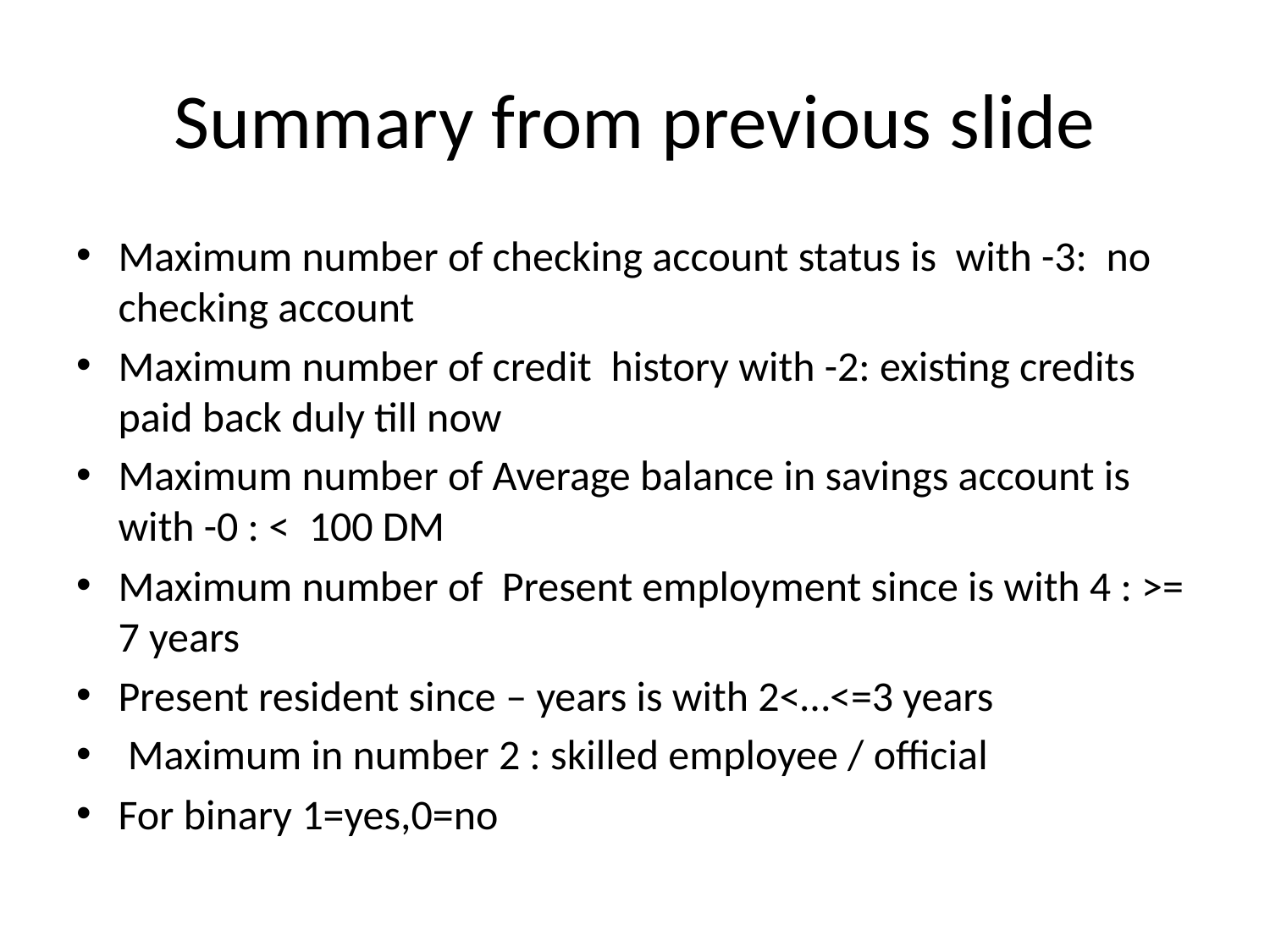

# Summary from previous slide
Maximum number of checking account status is  with -3:  no checking account
Maximum number of credit  history with -2: existing credits paid back duly till now
Maximum number of Average balance in savings account is with -0 : <  100 DM
Maximum number of  Present employment since is with 4 : >= 7 years
Present resident since – years is with 2<…<=3 years
 Maximum in number 2 : skilled employee / official
For binary 1=yes,0=no